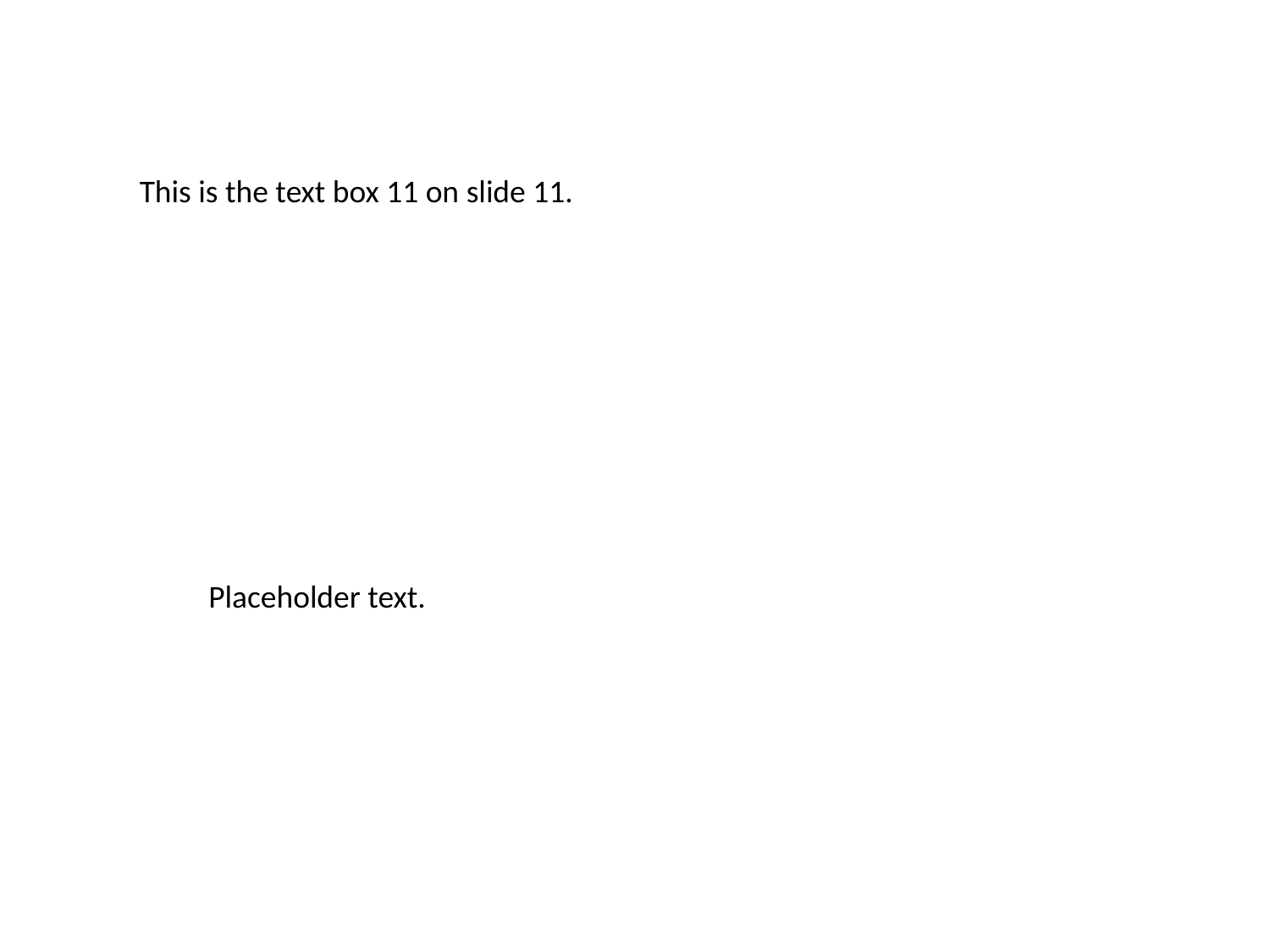

This is the text box 11 on slide 11.

Placeholder text.